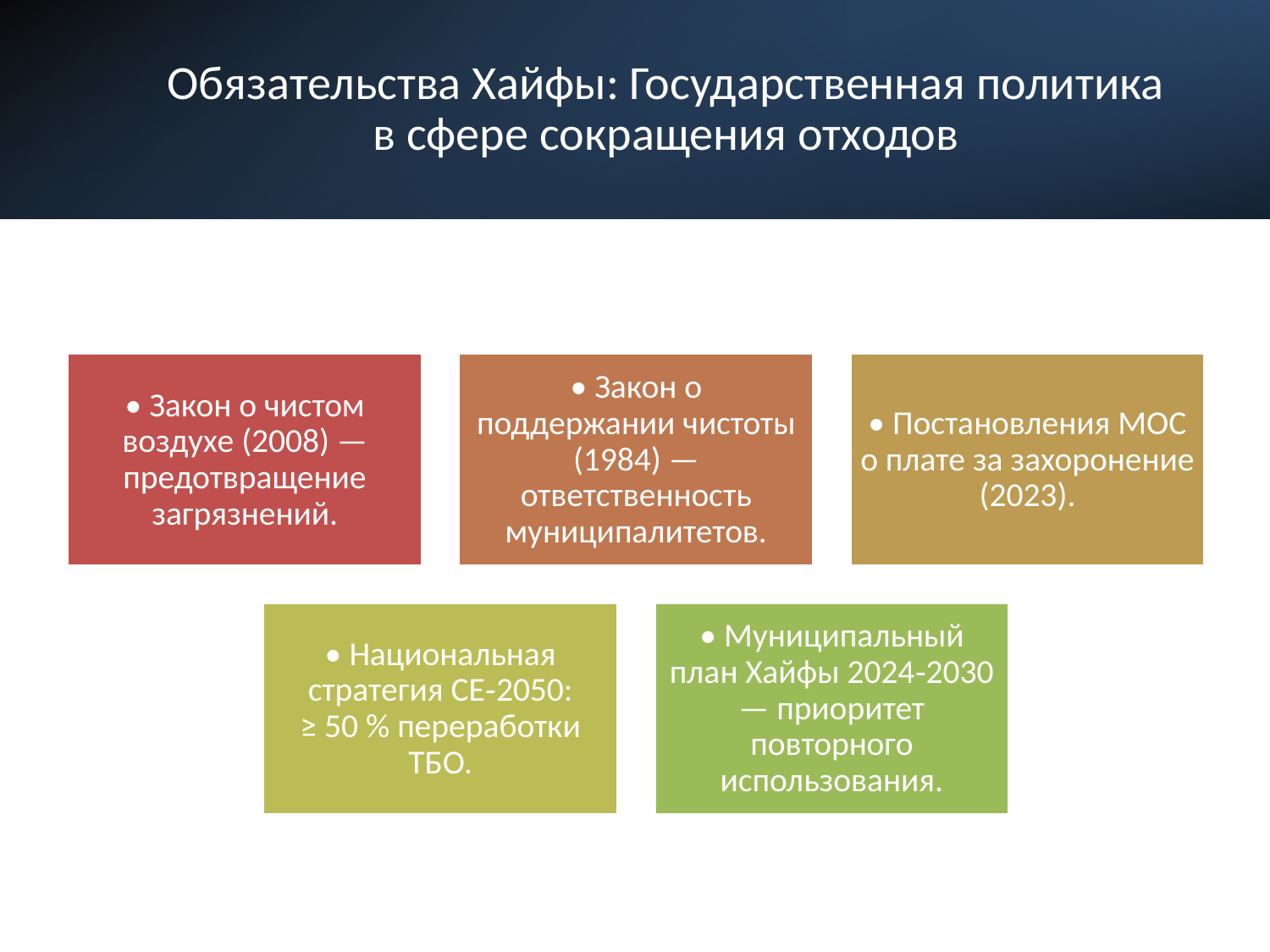

# Обязательства Хайфы: Государственная политика в сфере сокращения отходов
• Закон о чистом воздухе (2008) — предотвращение загрязнений.
• Закон о поддержании чистоты (1984) — ответственность муниципалитетов.
• Постановления МОС о плате за захоронение (2023).
• Национальная стратегия CE‑2050: ≥ 50 % переработки ТБО.
• Муниципальный план Хайфы 2024‑2030 — приоритет повторного использования.